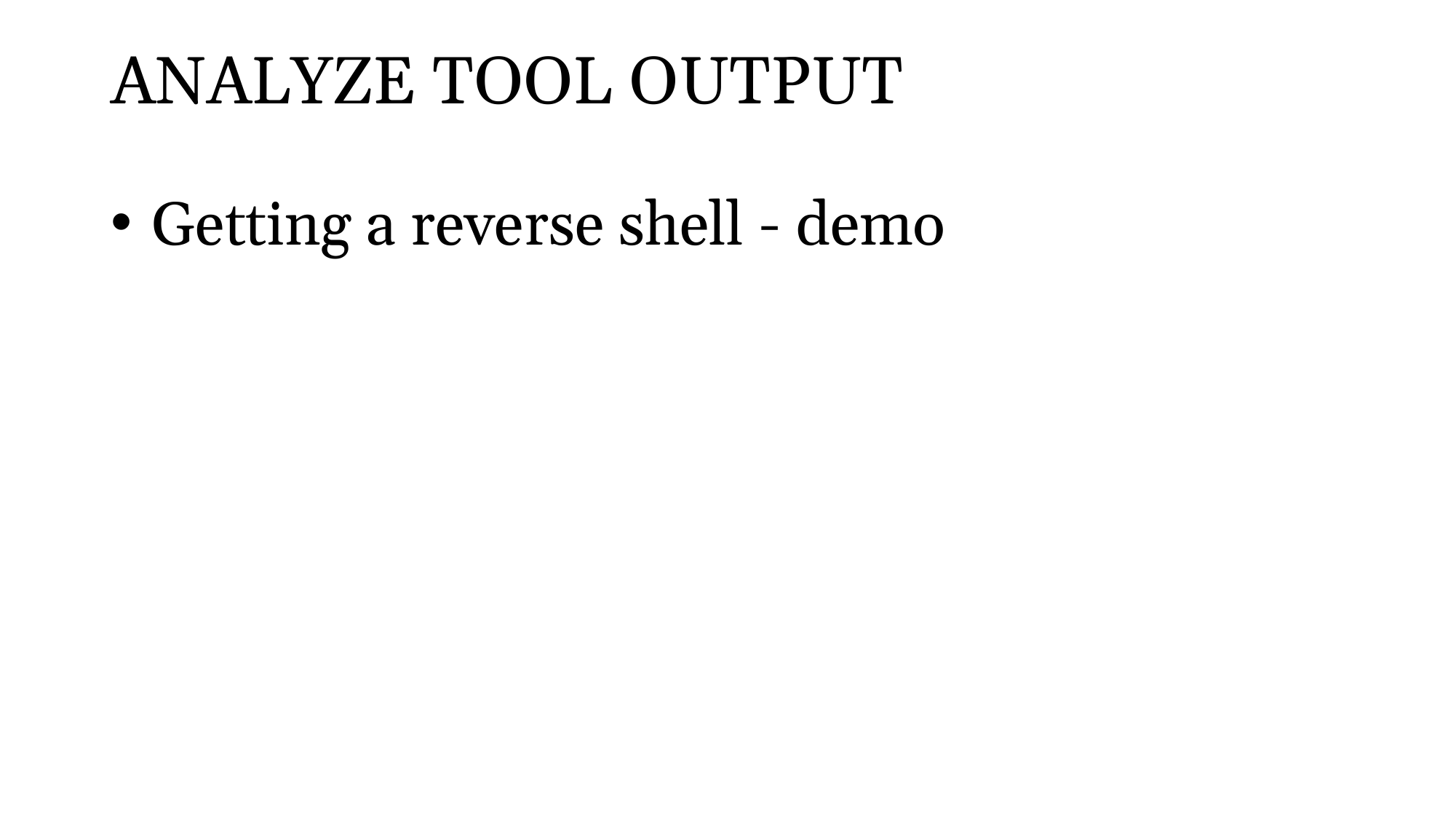

# ANALYZE TOOL OUTPUT
Getting a reverse shell - demo